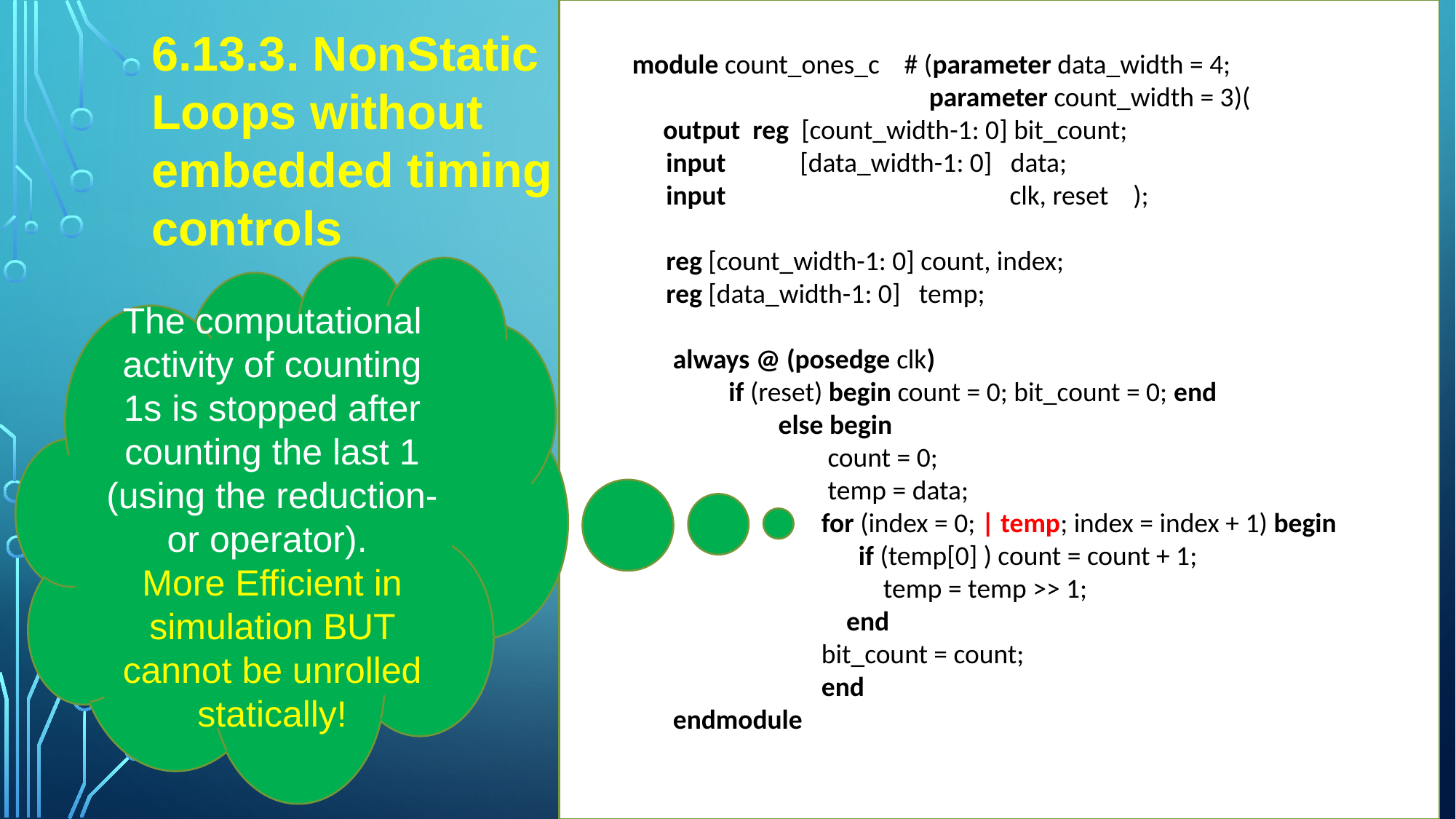

6.13.3. NonStatic Loops without embedded timing controls
module count_ones_c    # (parameter data_width = 4;
                                                parameter count_width = 3)(
     output  reg  [count_width-1: 0] bit_count;
input            [data_width-1: 0]   data;
input                                              clk, reset    );

reg [count_width-1: 0] count, index;
reg [data_width-1: 0]   temp;

always @ (posedge clk)
         if (reset) begin count = 0; bit_count = 0; end
                 else begin
                         count = 0;
                         temp = data;
                        for (index = 0; | temp; index = index + 1) begin
                              if (temp[0] ) count = count + 1;
                                  temp = temp >> 1;
                            end
                        bit_count = count;
                        end
endmodule
The computational activity of counting 1s is stopped after counting the last 1 (using the reduction-or operator).
More Efficient in simulation BUT cannot be unrolled statically!